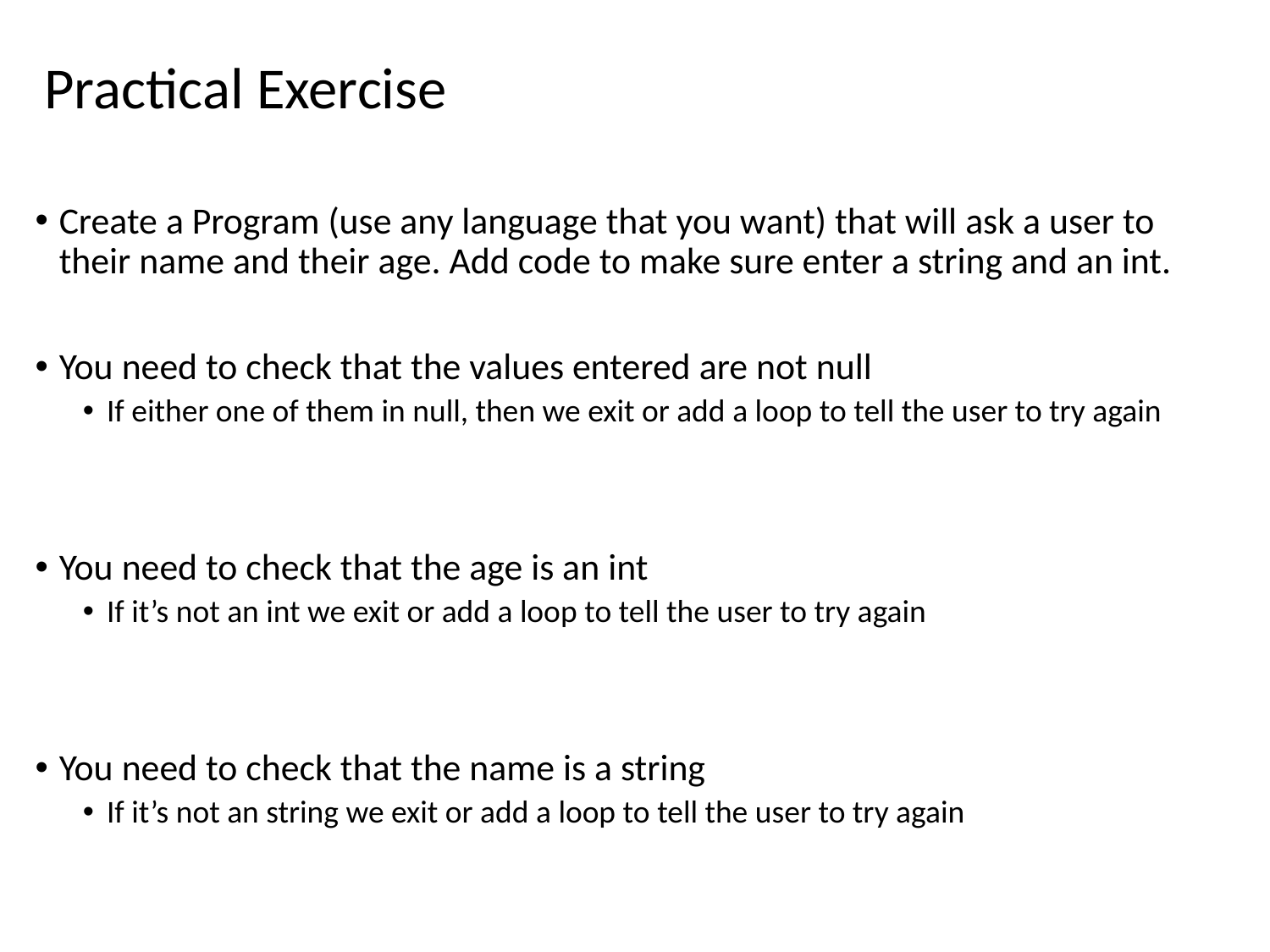

# Practical Exercise

Create a Program (use any language that you want) that will ask a user to their name and their age. Add code to make sure enter a string and an int.

You need to check that the values entered are not null
If either one of them in null, then we exit or add a loop to tell the user to try again

You need to check that the age is an int
If it’s not an int we exit or add a loop to tell the user to try again

You need to check that the name is a string
If it’s not an string we exit or add a loop to tell the user to try again